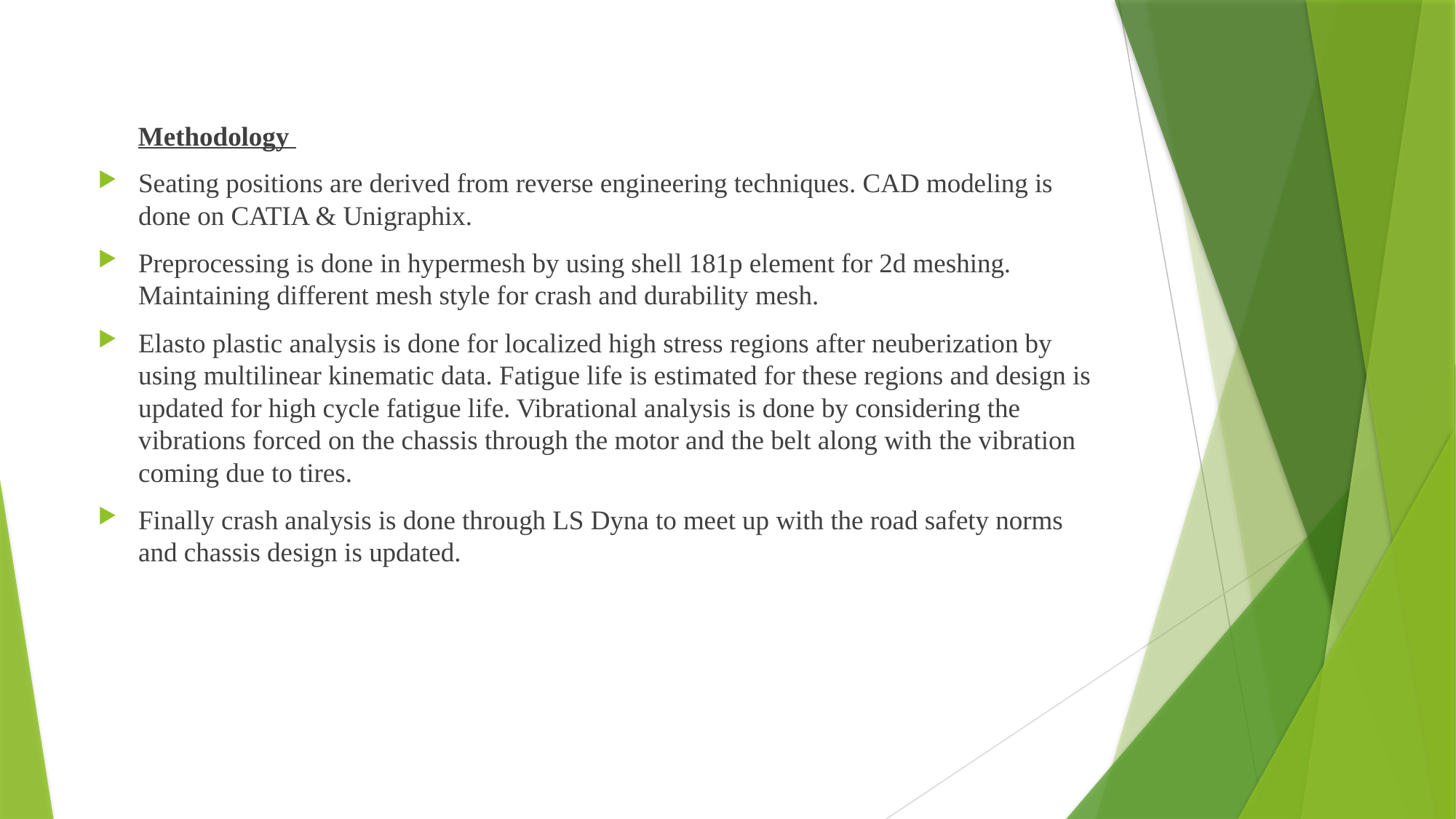

Methodology
Seating positions are derived from reverse engineering techniques. CAD modeling is done on CATIA & Unigraphix.
Preprocessing is done in hypermesh by using shell 181p element for 2d meshing. Maintaining different mesh style for crash and durability mesh.
Elasto plastic analysis is done for localized high stress regions after neuberization by using multilinear kinematic data. Fatigue life is estimated for these regions and design is updated for high cycle fatigue life. Vibrational analysis is done by considering the vibrations forced on the chassis through the motor and the belt along with the vibration coming due to tires.
Finally crash analysis is done through LS Dyna to meet up with the road safety norms and chassis design is updated.